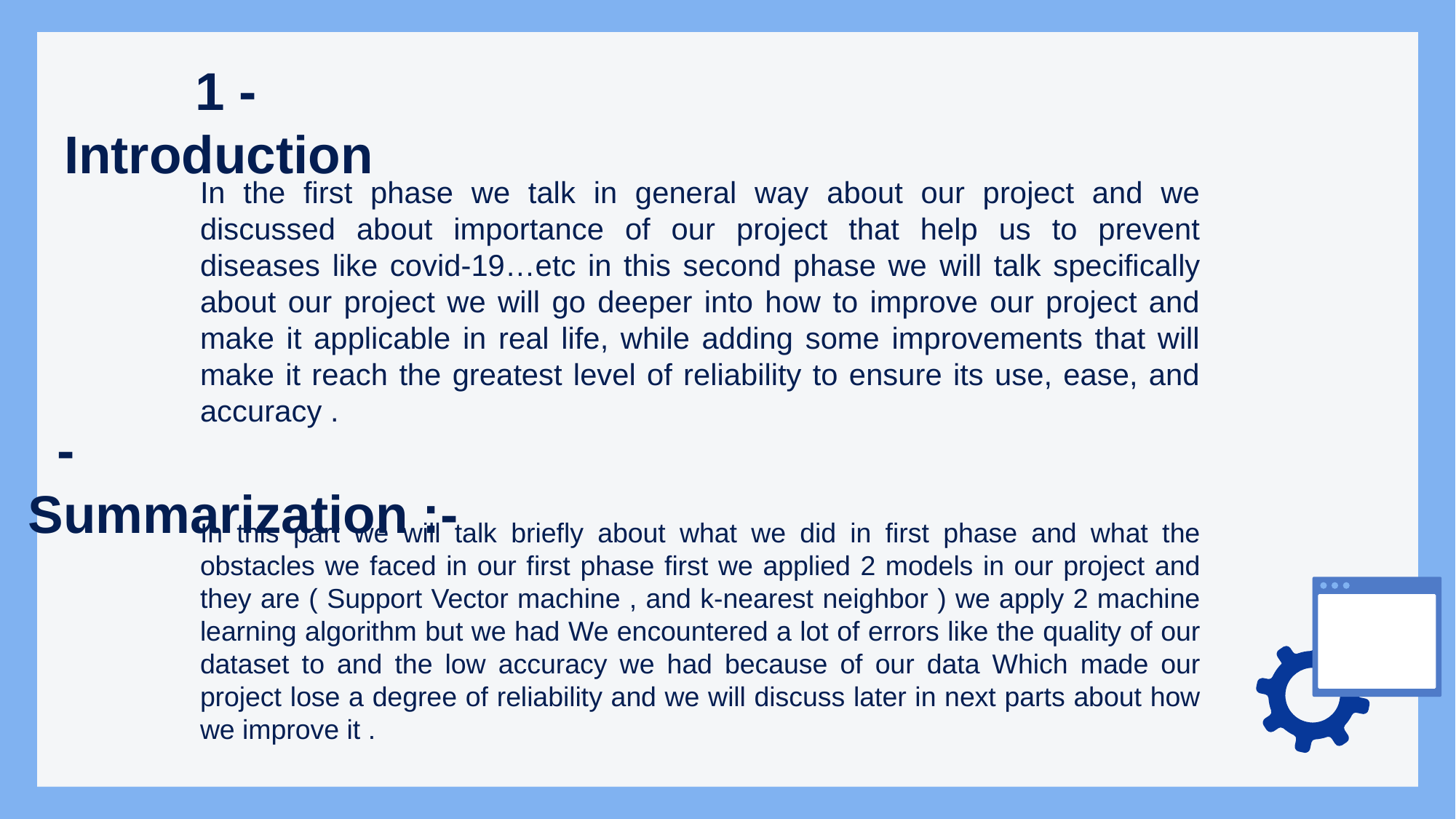

# 1 - Introduction
In the first phase we talk in general way about our project and we discussed about importance of our project that help us to prevent diseases like covid-19…etc in this second phase we will talk specifically about our project we will go deeper into how to improve our project and make it applicable in real life, while adding some improvements that will make it reach the greatest level of reliability to ensure its use, ease, and accuracy .
  - Summarization :-
In this part we will talk briefly about what we did in first phase and what the obstacles we faced in our first phase first we applied 2 models in our project and they are ( Support Vector machine , and k-nearest neighbor ) we apply 2 machine learning algorithm but we had We encountered a lot of errors like the quality of our dataset to and the low accuracy we had because of our data Which made our project lose a degree of reliability and we will discuss later in next parts about how we improve it .